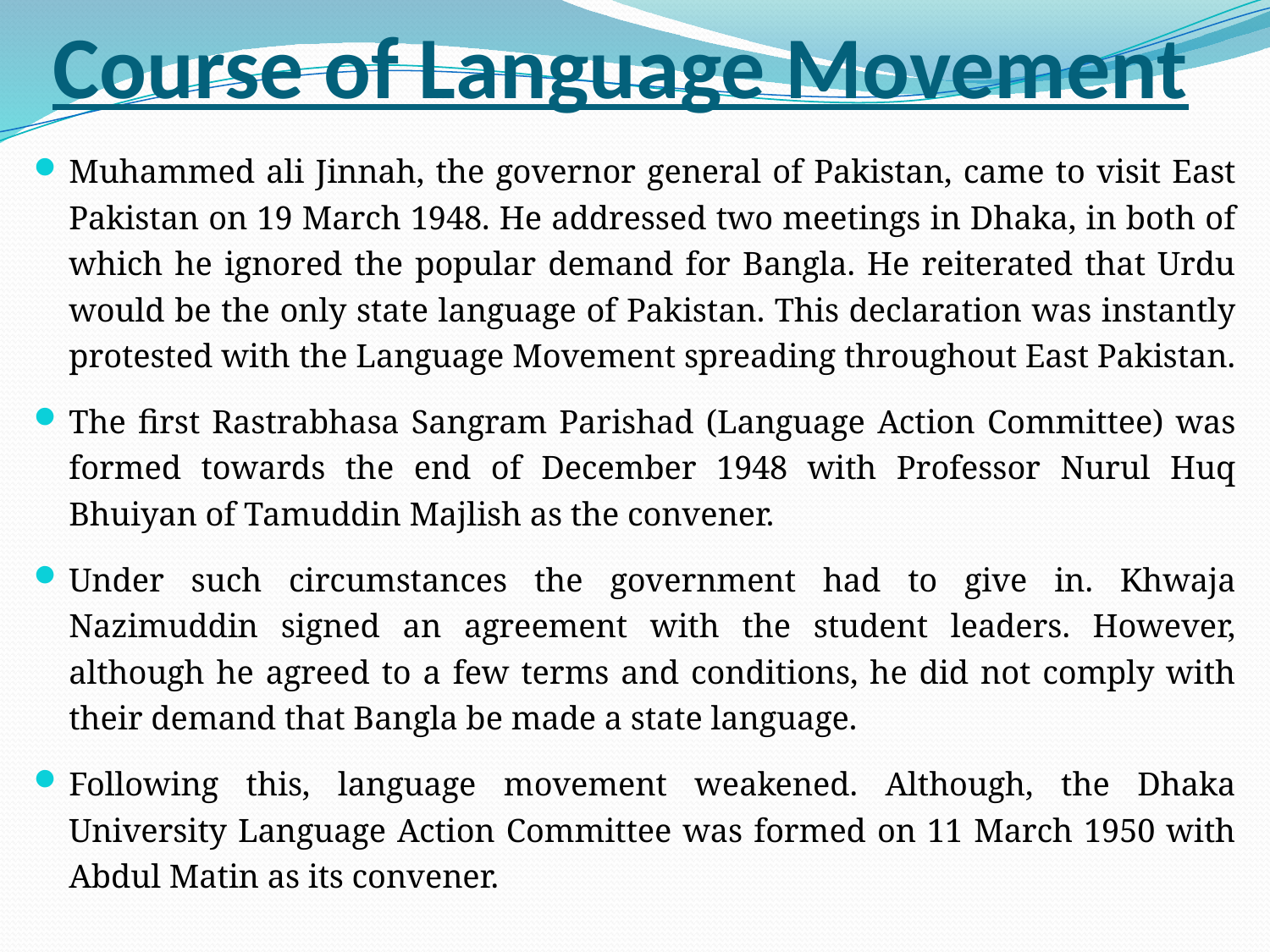

Course of Language Movement
Muhammed ali Jinnah, the governor general of Pakistan, came to visit East Pakistan on 19 March 1948. He addressed two meetings in Dhaka, in both of which he ignored the popular demand for Bangla. He reiterated that Urdu would be the only state language of Pakistan. This declaration was instantly protested with the Language Movement spreading throughout East Pakistan.
The first Rastrabhasa Sangram Parishad (Language Action Committee) was formed towards the end of December 1948 with Professor Nurul Huq Bhuiyan of Tamuddin Majlish as the convener.
Under such circumstances the government had to give in. Khwaja Nazimuddin signed an agreement with the student leaders. However, although he agreed to a few terms and conditions, he did not comply with their demand that Bangla be made a state language.
Following this, language movement weakened. Although, the Dhaka University Language Action Committee was formed on 11 March 1950 with Abdul Matin as its convener.